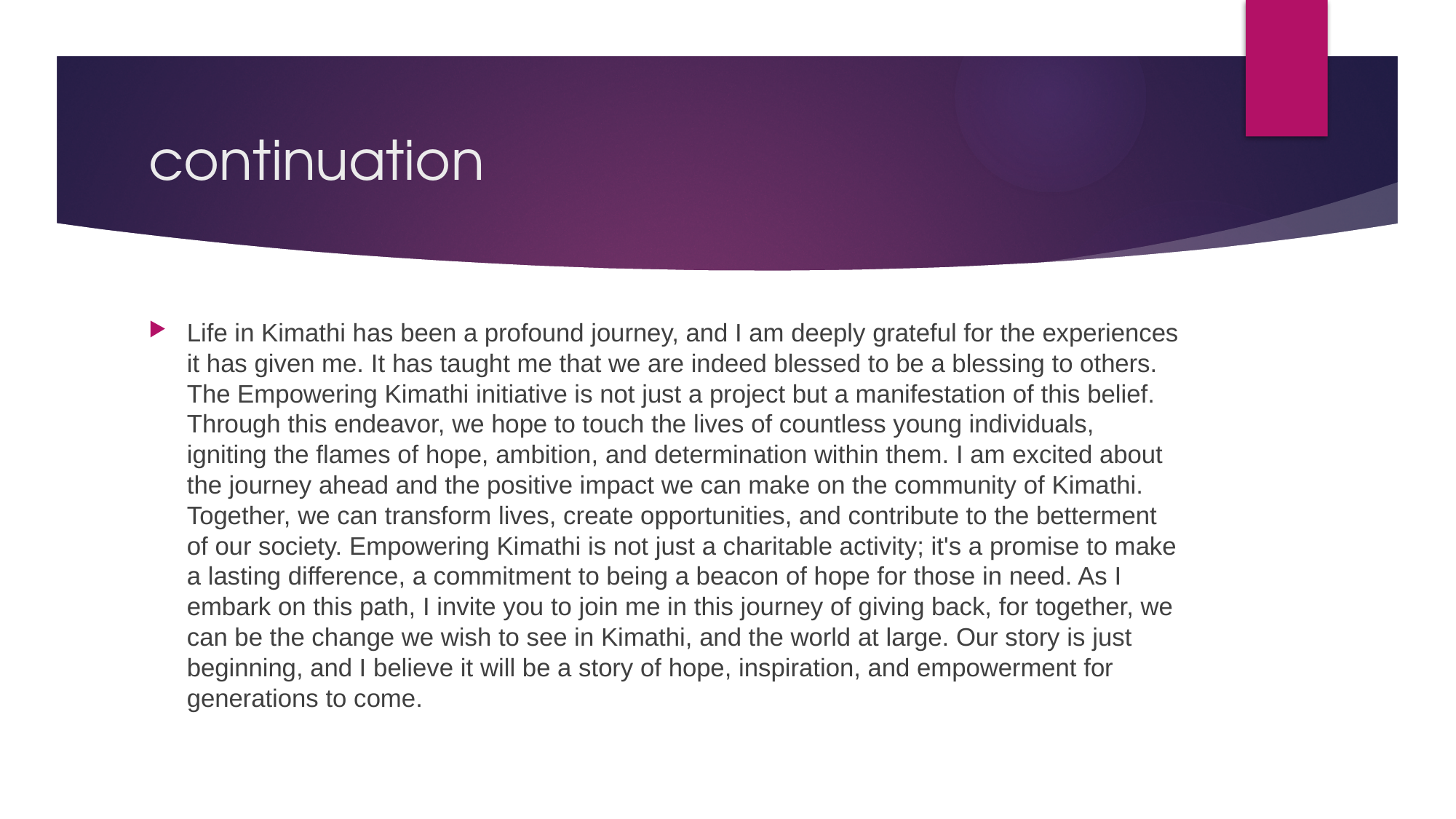

# continuation
Life in Kimathi has been a profound journey, and I am deeply grateful for the experiences it has given me. It has taught me that we are indeed blessed to be a blessing to others. The Empowering Kimathi initiative is not just a project but a manifestation of this belief. Through this endeavor, we hope to touch the lives of countless young individuals, igniting the flames of hope, ambition, and determination within them. I am excited about the journey ahead and the positive impact we can make on the community of Kimathi. Together, we can transform lives, create opportunities, and contribute to the betterment of our society. Empowering Kimathi is not just a charitable activity; it's a promise to make a lasting difference, a commitment to being a beacon of hope for those in need. As I embark on this path, I invite you to join me in this journey of giving back, for together, we can be the change we wish to see in Kimathi, and the world at large. Our story is just beginning, and I believe it will be a story of hope, inspiration, and empowerment for generations to come.